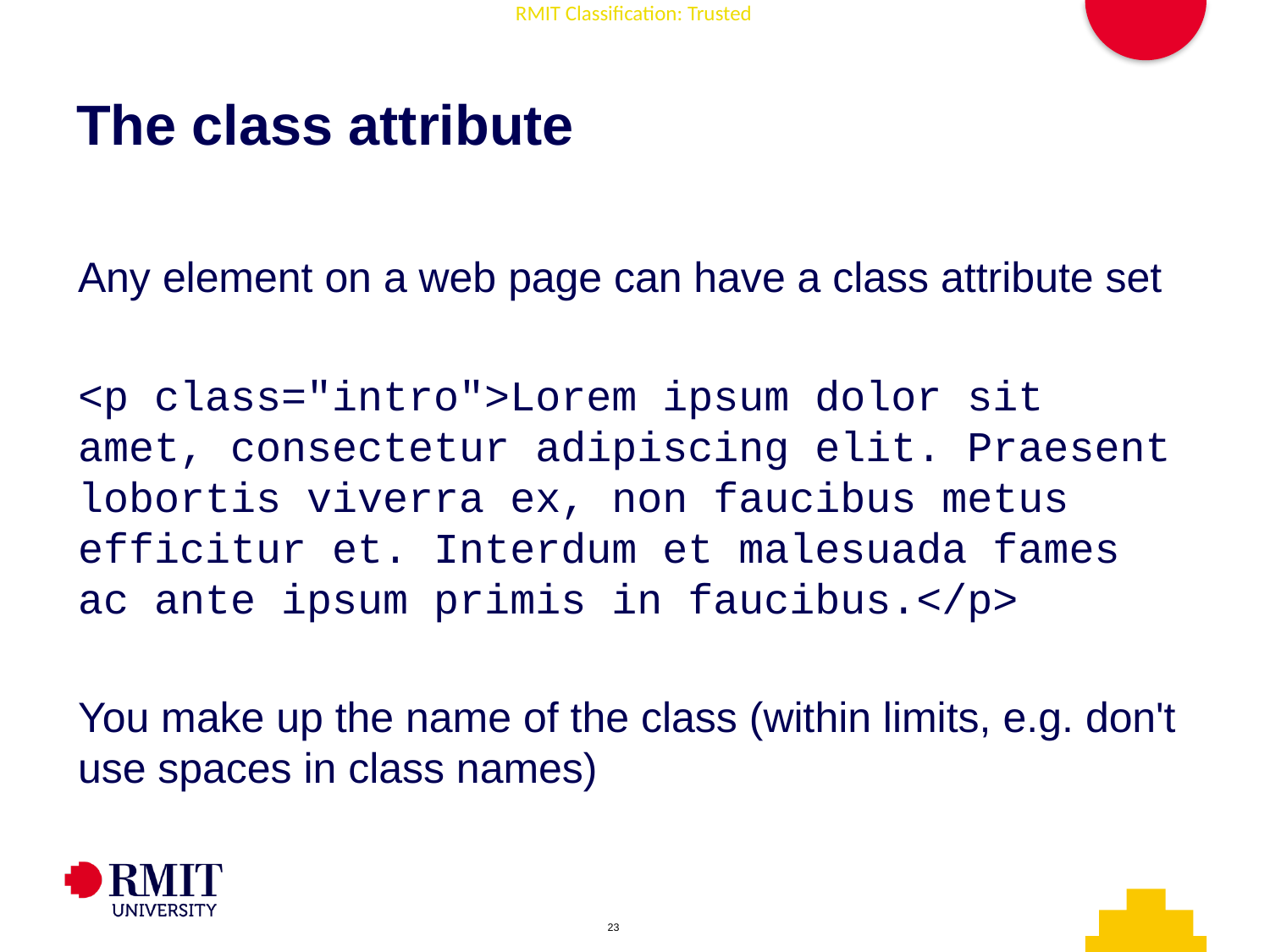

# The class attribute
Any element on a web page can have a class attribute set

<p class="intro">Lorem ipsum dolor sit amet, consectetur adipiscing elit. Praesent lobortis viverra ex, non faucibus metus efficitur et. Interdum et malesuada fames ac ante ipsum primis in faucibus.</p>

You make up the name of the class (within limits, e.g. don't use spaces in class names)
AD006 Associate Degree in IT